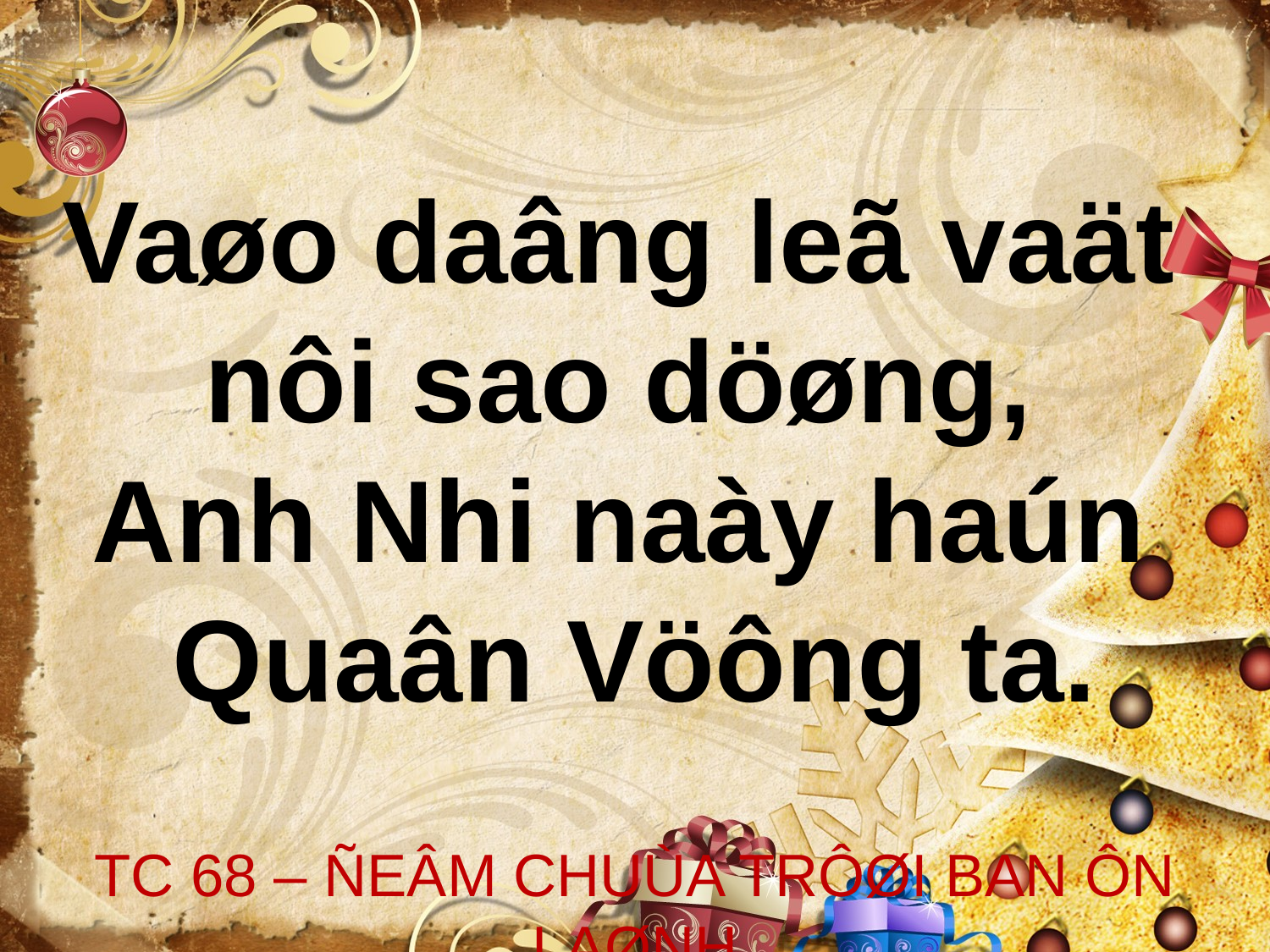

Vaøo daâng leã vaät
nôi sao döøng,
Anh Nhi naày haún
Quaân Vöông ta.
TC 68 – ÑEÂM CHUÙA TRÔØI BAN ÔN LAØNH